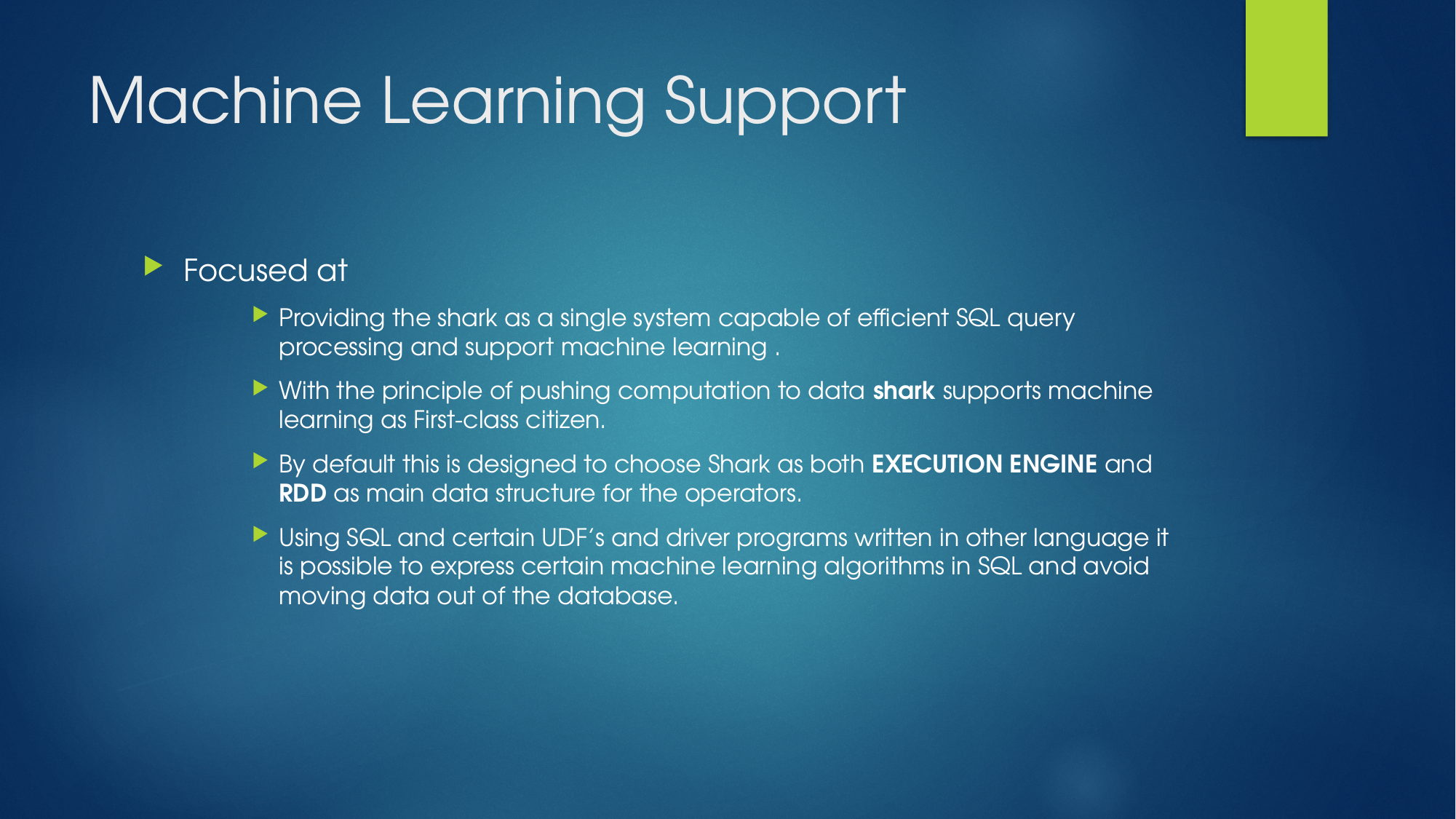

# Machine Learning Support
Focused at
Providing the shark as a single system capable of efficient SQL query processing and support machine learning .
With the principle of pushing computation to data shark supports machine learning as First-class citizen.
By default this is designed to choose Shark as both EXECUTION ENGINE and RDD as main data structure for the operators.
Using SQL and certain UDF’s and driver programs written in other language it is possible to express certain machine learning algorithms in SQL and avoid moving data out of the database.